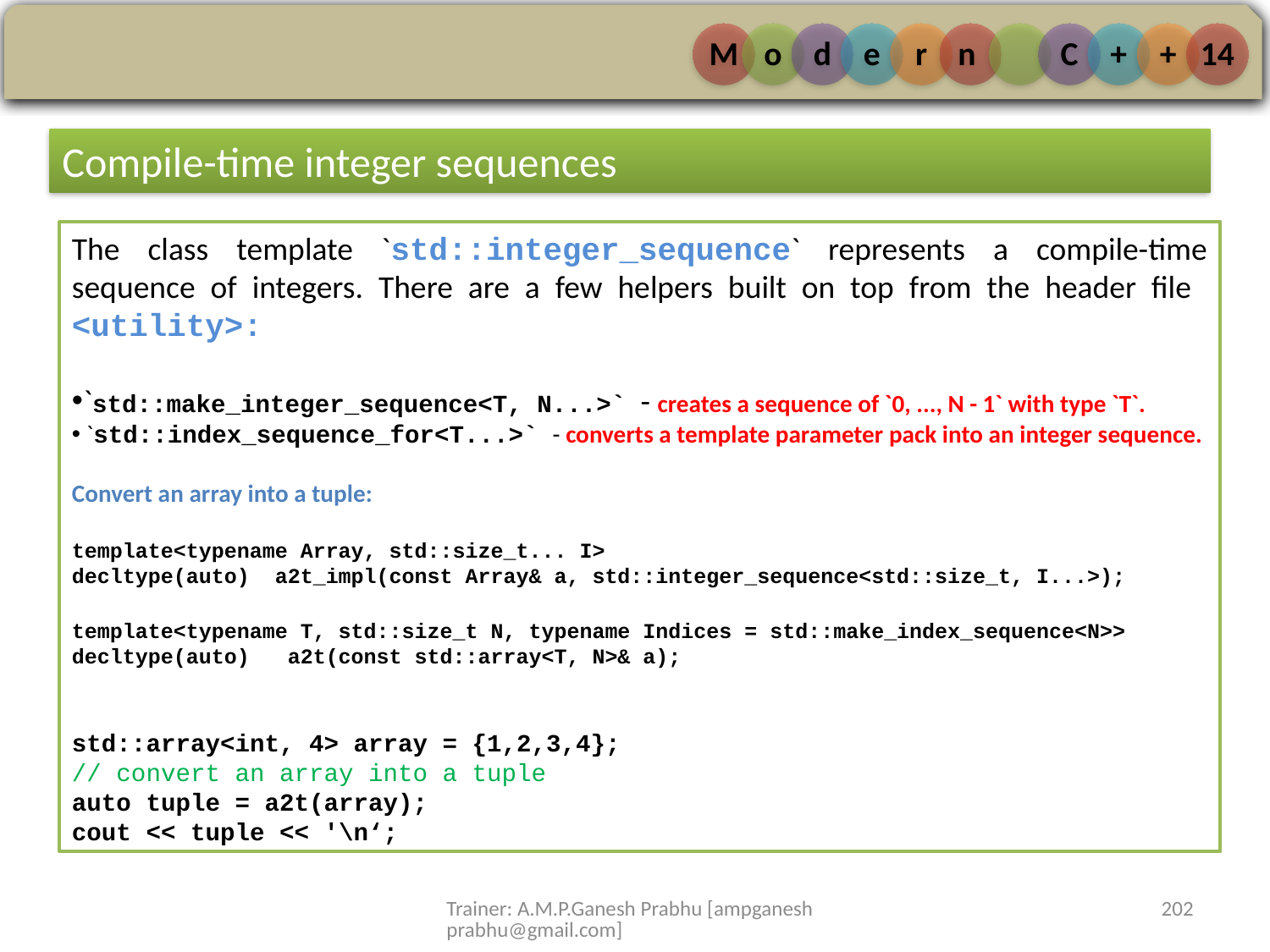

M
o
d
e
r
n

C
+
+
14

Compile-time integer sequences
The class template `std::integer_sequence` represents a compile-time sequence of integers. There are a few helpers built on top from the header file  <utility>:

`std::make_integer_sequence<T, N...>` - creates a sequence of `0, ..., N - 1` with type `T`.
 `std::index_sequence_for<T...>` - converts a template parameter pack into an integer sequence.

Convert an array into a tuple:

template<typename Array, std::size_t... I>
decltype(auto)  a2t_impl(const Array& a, std::integer_sequence<std::size_t, I...>);

template<typename T, std::size_t N, typename Indices = std::make_index_sequence<N>>
decltype(auto)   a2t(const std::array<T, N>& a);

std::array<int, 4> array = {1,2,3,4};
// convert an array into a tuple
auto tuple = a2t(array);
cout << tuple << '\n‘;
Trainer: A.M.P.Ganesh Prabhu [ampganeshprabhu@gmail.com]
202